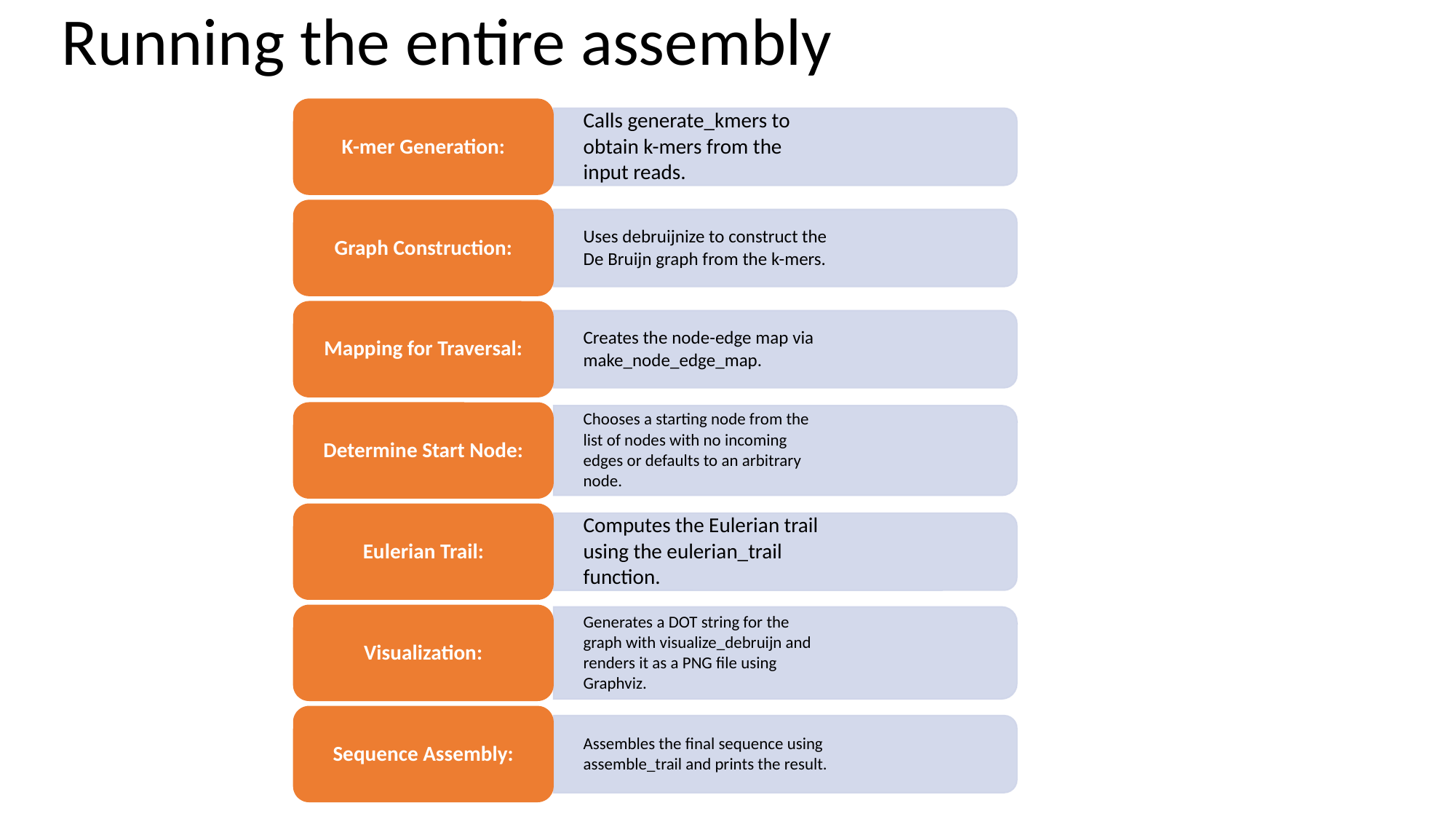

# Running the entire assembly
Calls generate_kmers to
obtain k-mers from the
input reads.
K-mer Generation:
Uses debruijnize to construct the
De Bruijn graph from the k-mers.
Graph Construction:
Creates the node-edge map via
make_node_edge_map.
Mapping for Traversal:
Chooses a starting node from the
list of nodes with no incoming
edges or defaults to an arbitrary
node.
Determine Start Node:
Computes the Eulerian trail
using the eulerian_trail
function.
Eulerian Trail:
Generates a DOT string for the
graph with visualize_debruijn and
renders it as a PNG file using
Graphviz.
Visualization:
Assembles the final sequence using
assemble_trail and prints the result.
Sequence Assembly: